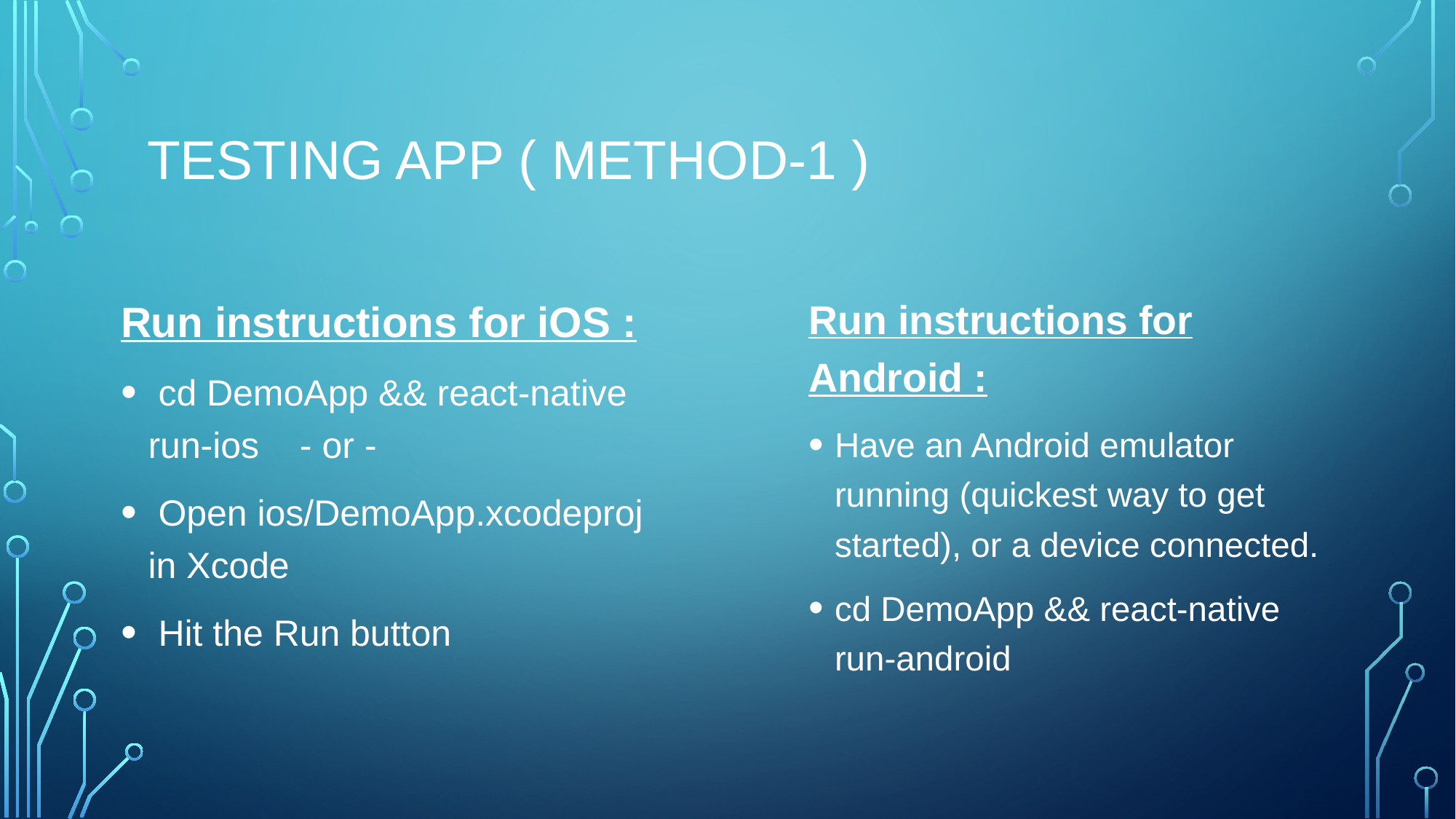

# TESTING APP ( Method-1 )
Run instructions for iOS :
 cd DemoApp && react-native run-ios    - or -
 Open ios/DemoApp.xcodeproj in Xcode
 Hit the Run button
Run instructions for Android :
Have an Android emulator running (quickest way to get started), or a device connected.
cd DemoApp && react-native run-android